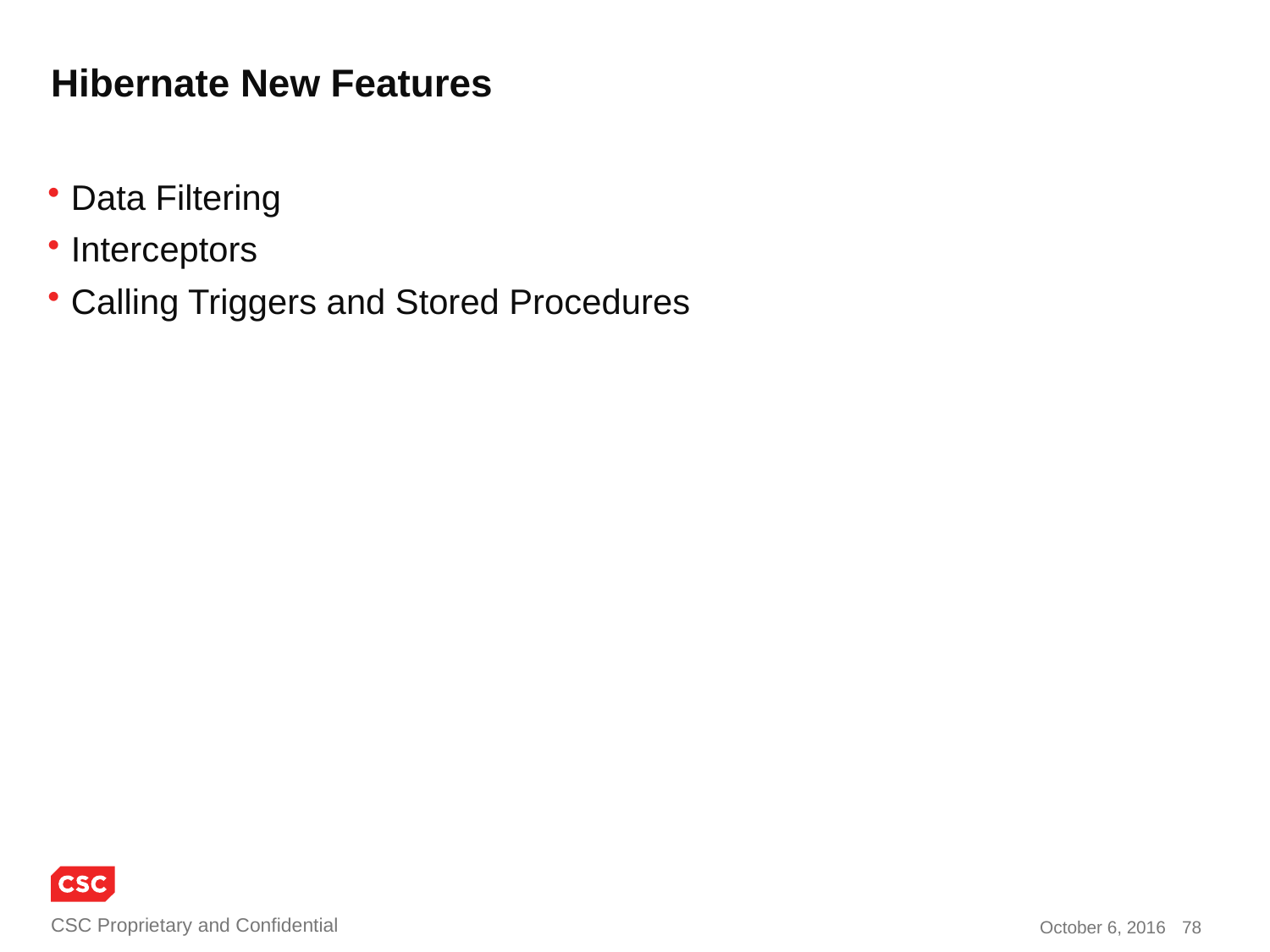

# Hibernate New Features
Data Filtering
Interceptors
Calling Triggers and Stored Procedures